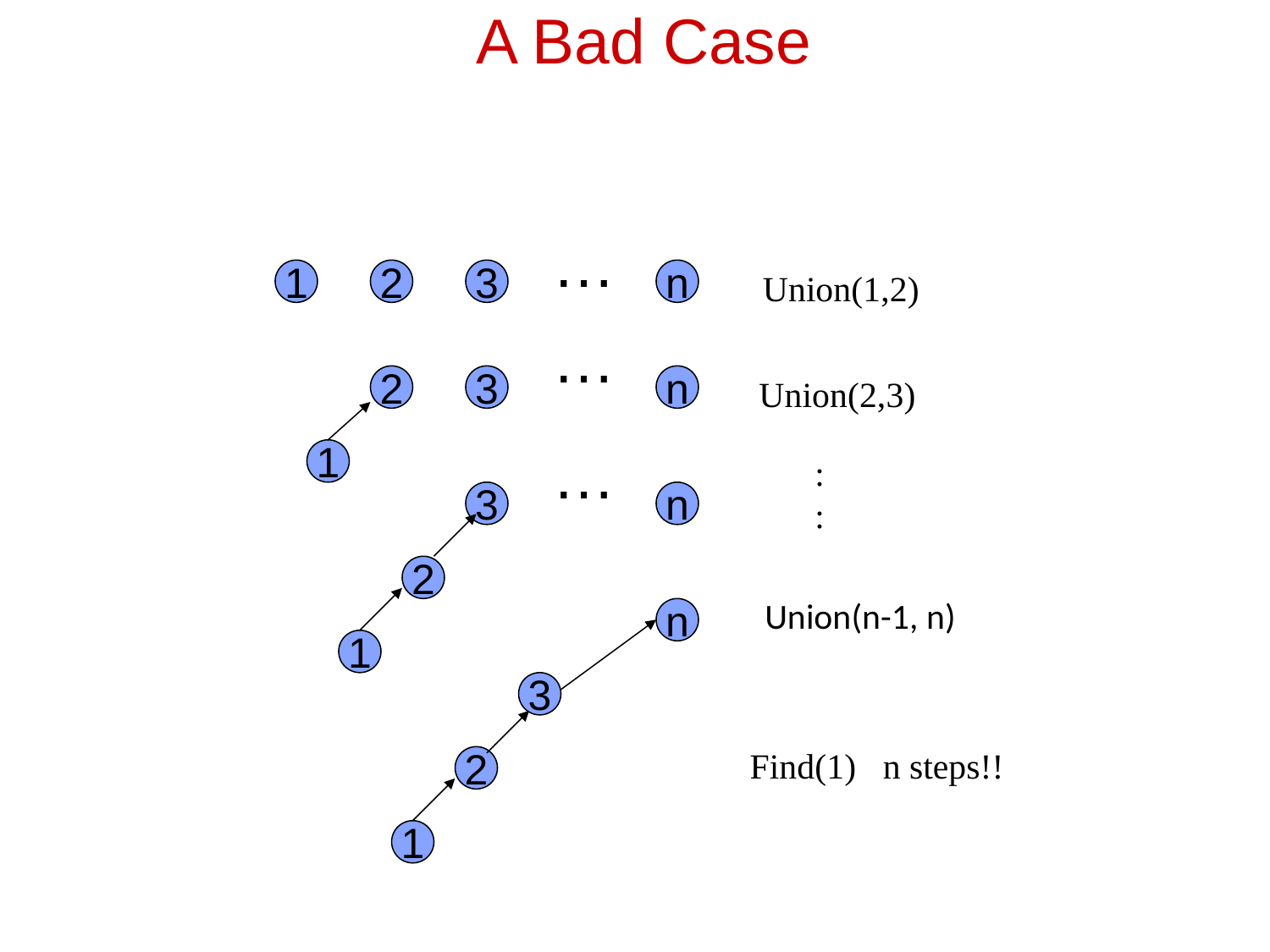

# A Bad Case
…
1
2
3
n
Union(1,2)
…
2
3
n
Union(2,3)

…
1
:
:
3
n

2

Union(n-1, n)
n

1
3

Find(1)   n steps!!
2

1